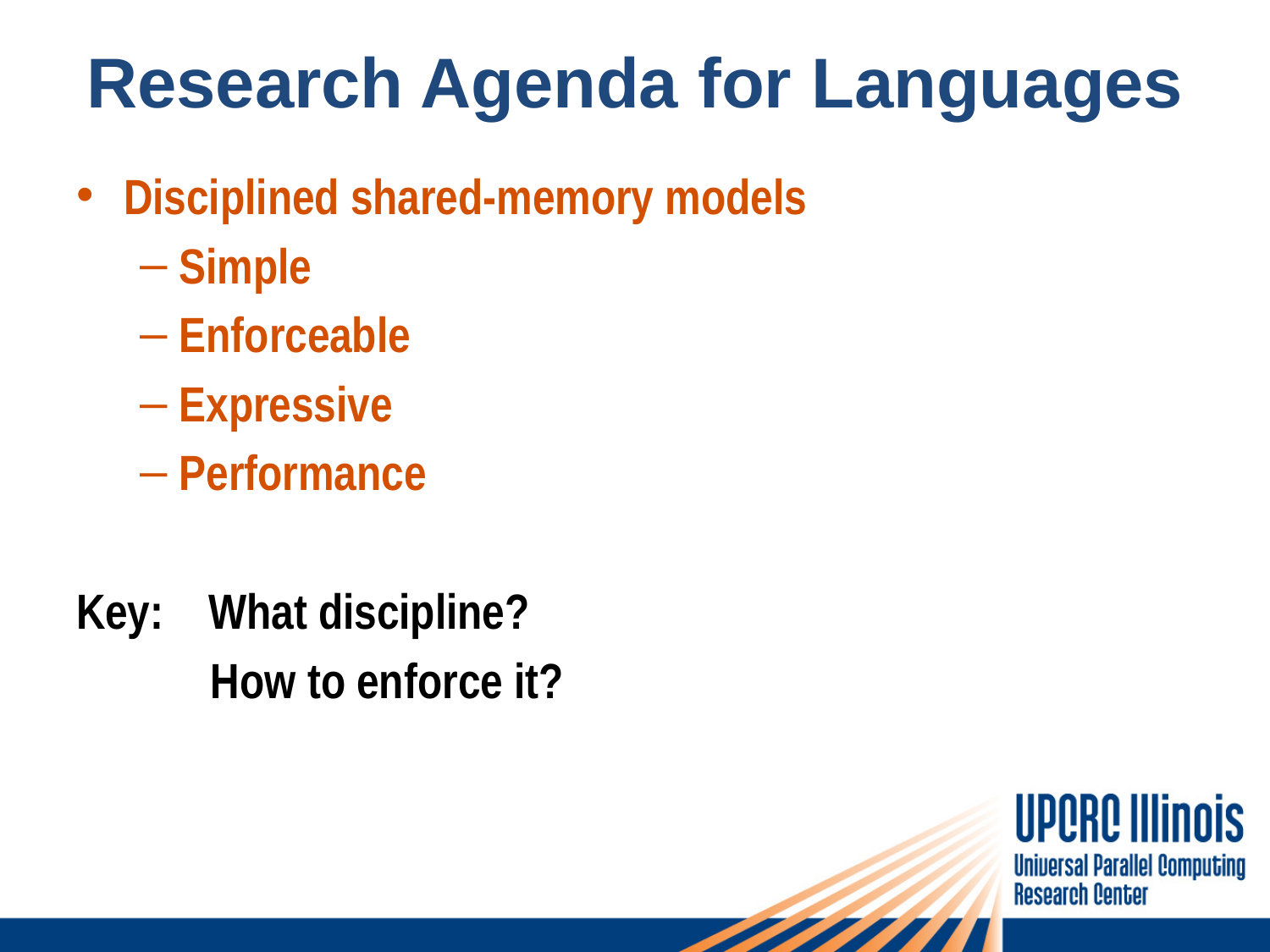

# Research Agenda for Languages
Disciplined shared-memory models
Simple
Enforceable
Expressive
Performance

Key:    What discipline?
            How to enforce it?